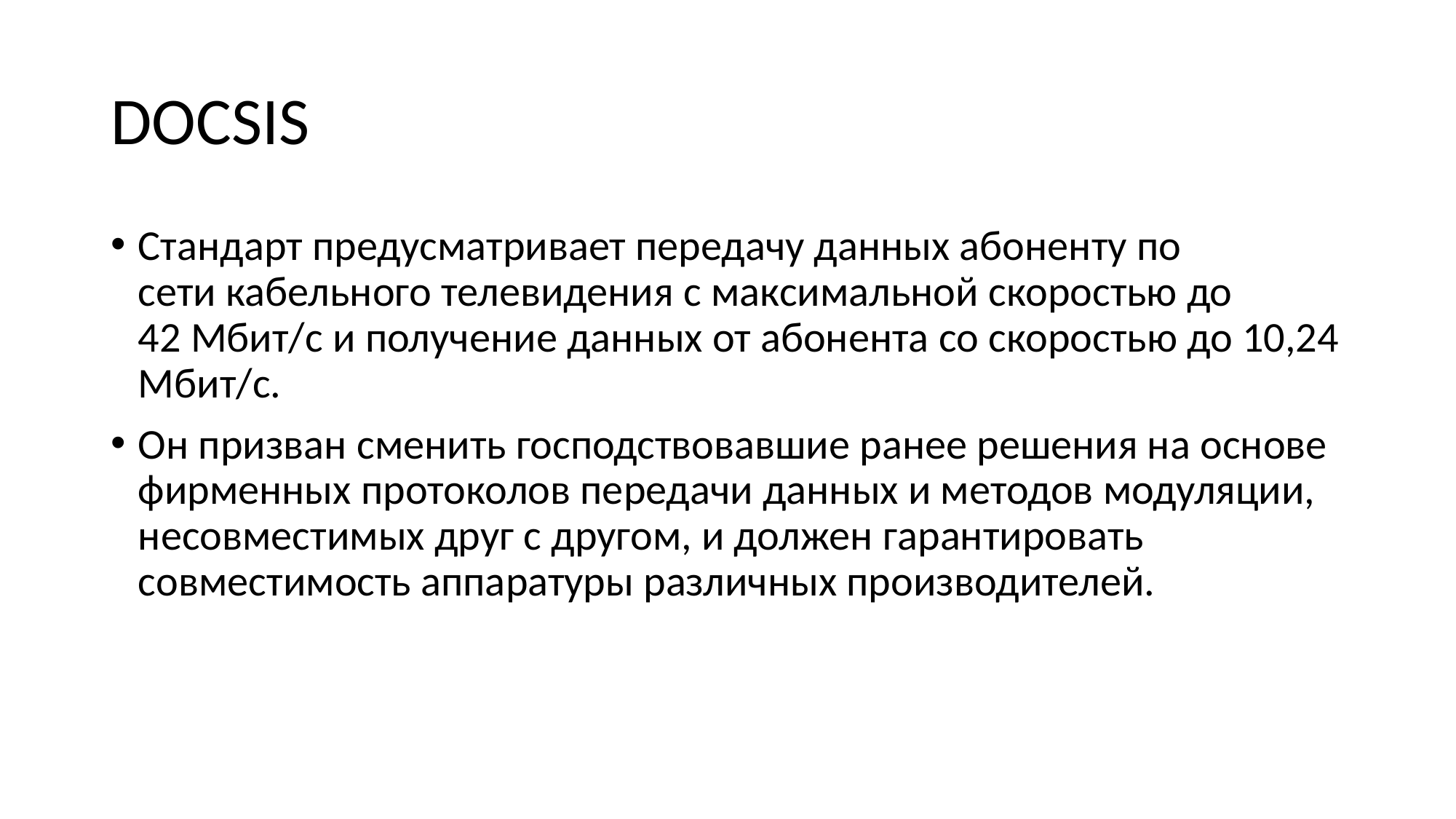

# DOCSIS
Стандарт предусматривает передачу данных абоненту по сети кабельного телевидения с максимальной скоростью до 42 Мбит/с и получение данных от абонента со скоростью до 10,24 Мбит/с.
Он призван сменить господствовавшие ранее решения на основе фирменных протоколов передачи данных и методов модуляции, несовместимых друг с другом, и должен гарантировать совместимость аппаратуры различных производителей.